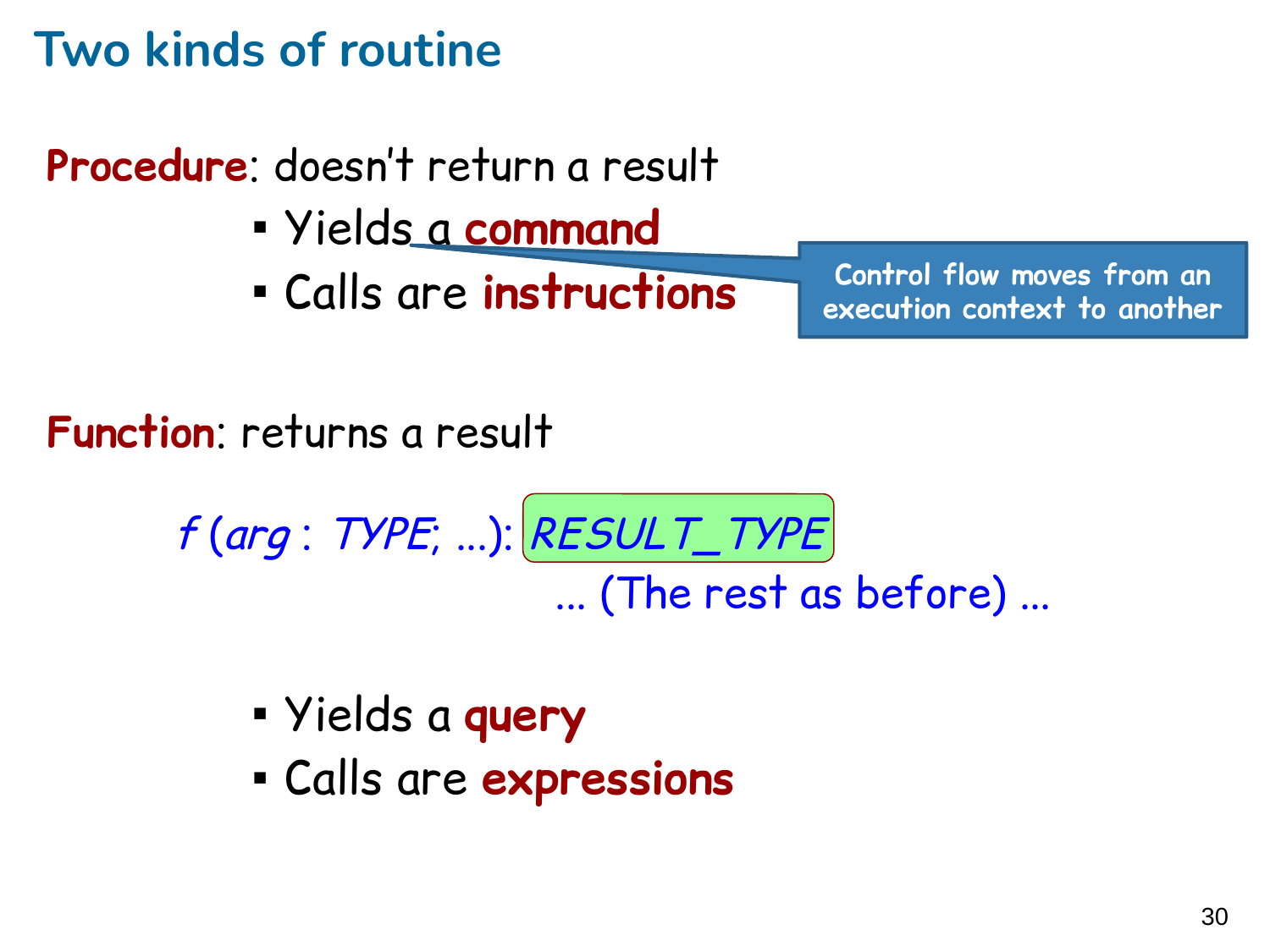

# Two kinds of routine
Procedure: doesn’t return a result
Yields a command
Calls are instructions

Function: returns a result
	f (arg : TYPE; ...): RESULT_TYPE
				... (The rest as before) ...

Yields a query
Calls are expressions
Control flow moves from an execution context to another

30